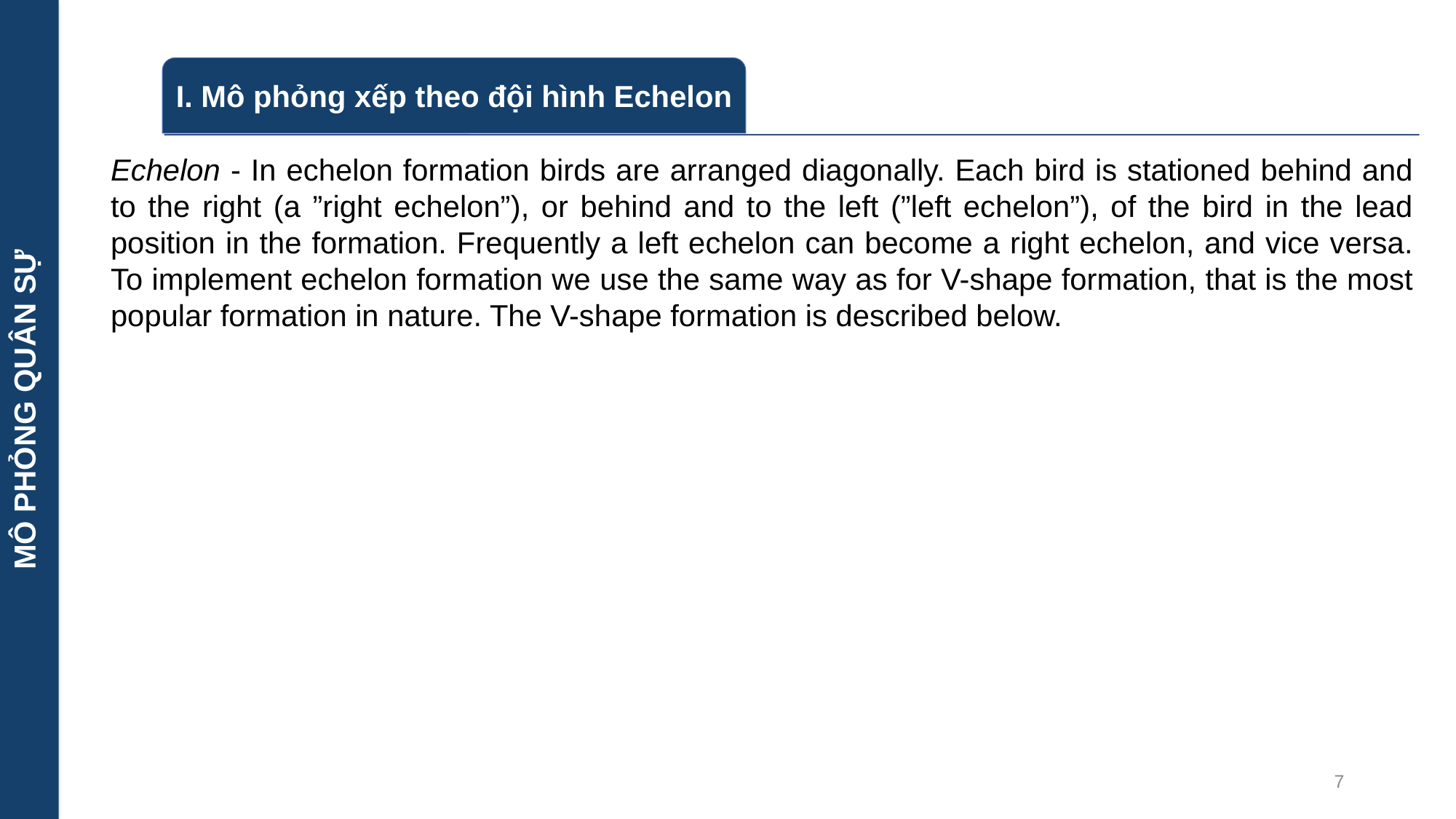

MÔ PHỎNG QUÂN SỰ
I. Mô phỏng xếp theo đội hình Echelon
Echelon - In echelon formation birds are arranged diagonally. Each bird is stationed behind and to the right (a ”right echelon”), or behind and to the left (”left echelon”), of the bird in the lead position in the formation. Frequently a left echelon can become a right echelon, and vice versa. To implement echelon formation we use the same way as for V-shape formation, that is the most popular formation in nature. The V-shape formation is described below.

7